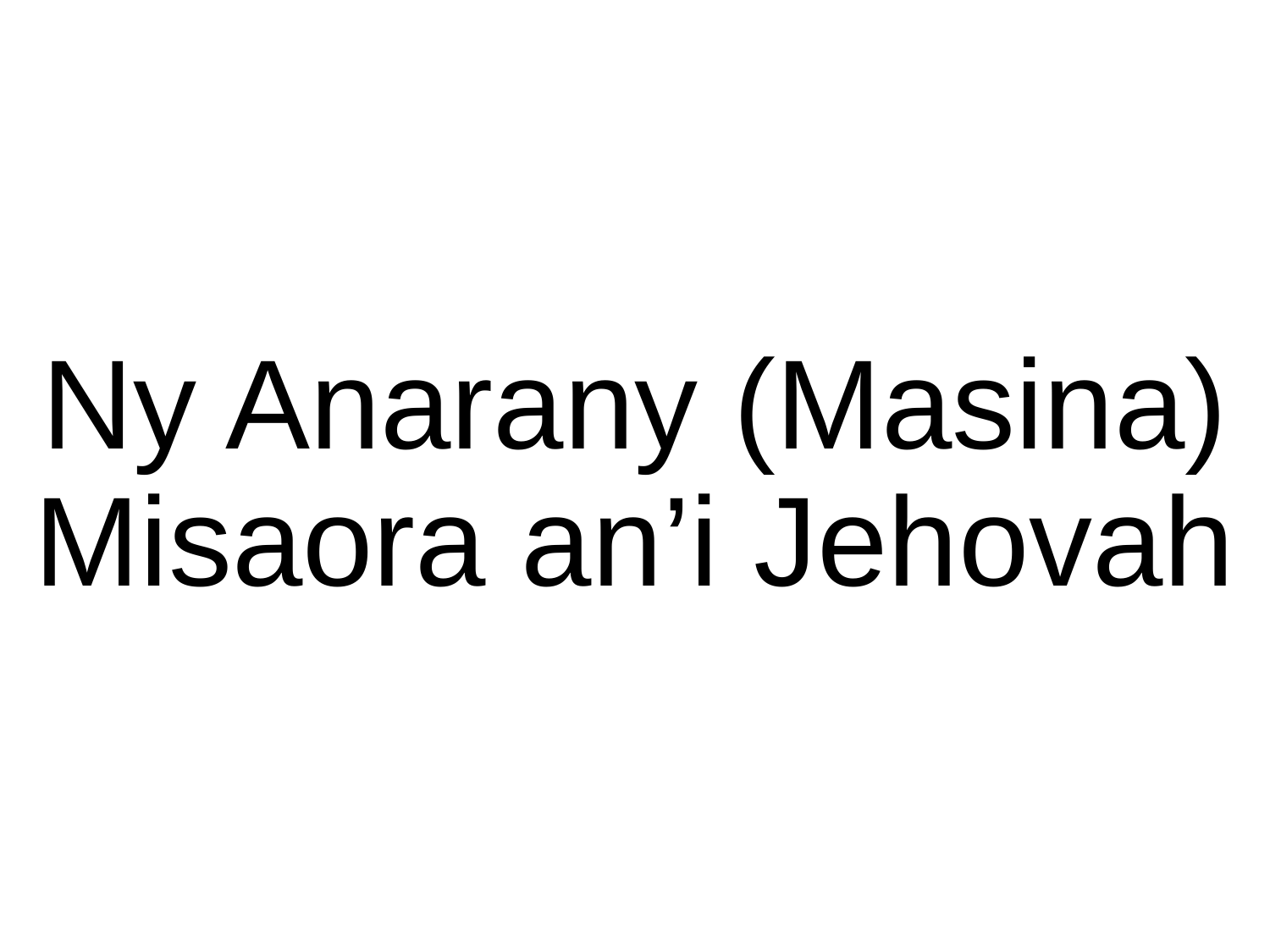

# Ny Anarany (Masina) Misaora an’i Jehovah